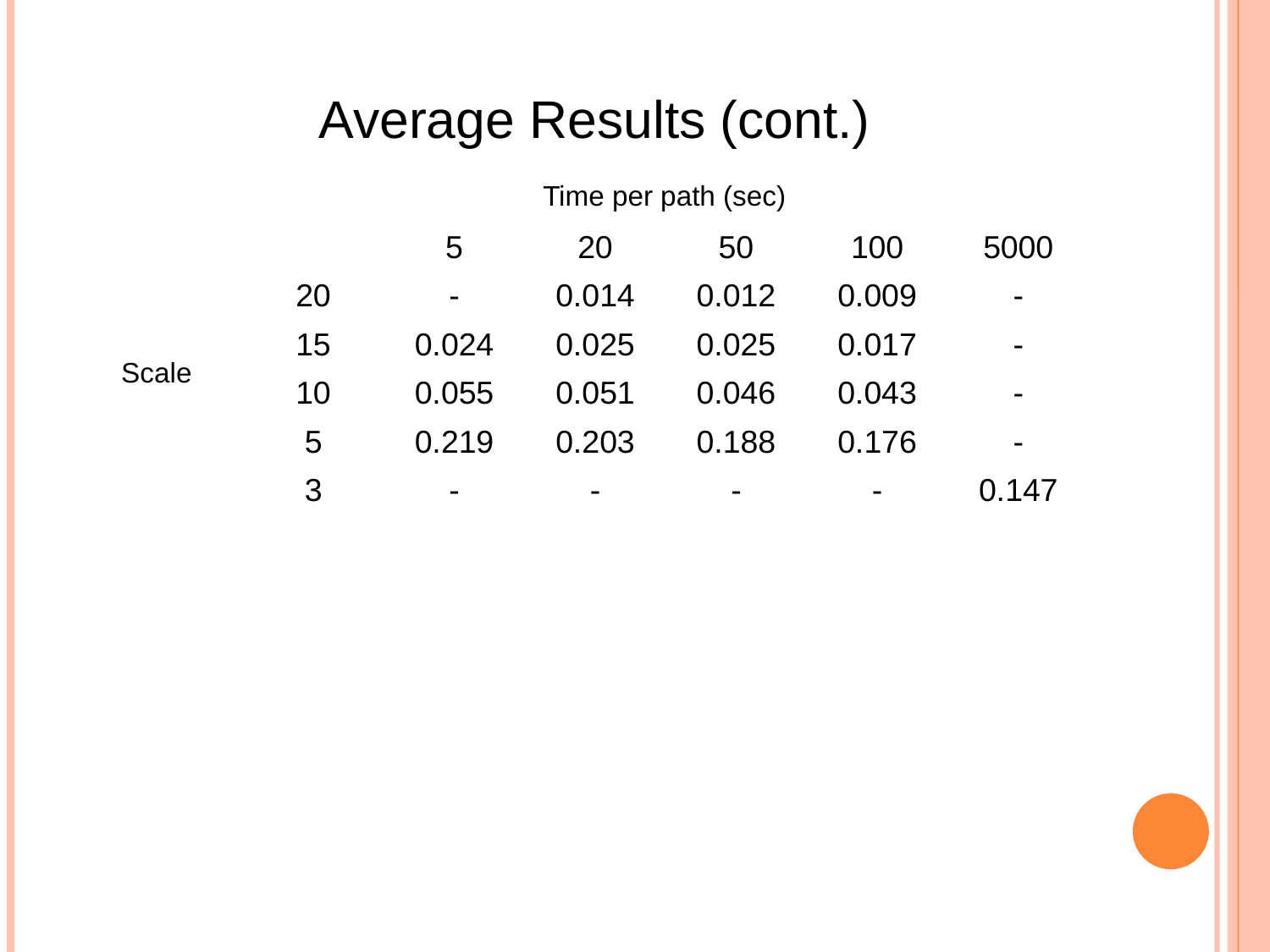

Average Results (cont.)
Time per path (sec)

|  | 5 | 20 | 50 | 100 | 5000 |
| --- | --- | --- | --- | --- | --- |
| 20 | - | 0.014 | 0.012 | 0.009 | - |
| 15 | 0.024 | 0.025 | 0.025 | 0.017 | - |
| 10 | 0.055 | 0.051 | 0.046 | 0.043 | - |
| 5 | 0.219 | 0.203 | 0.188 | 0.176 | - |
| 3 | - | - | - | - | 0.147 |
Scale